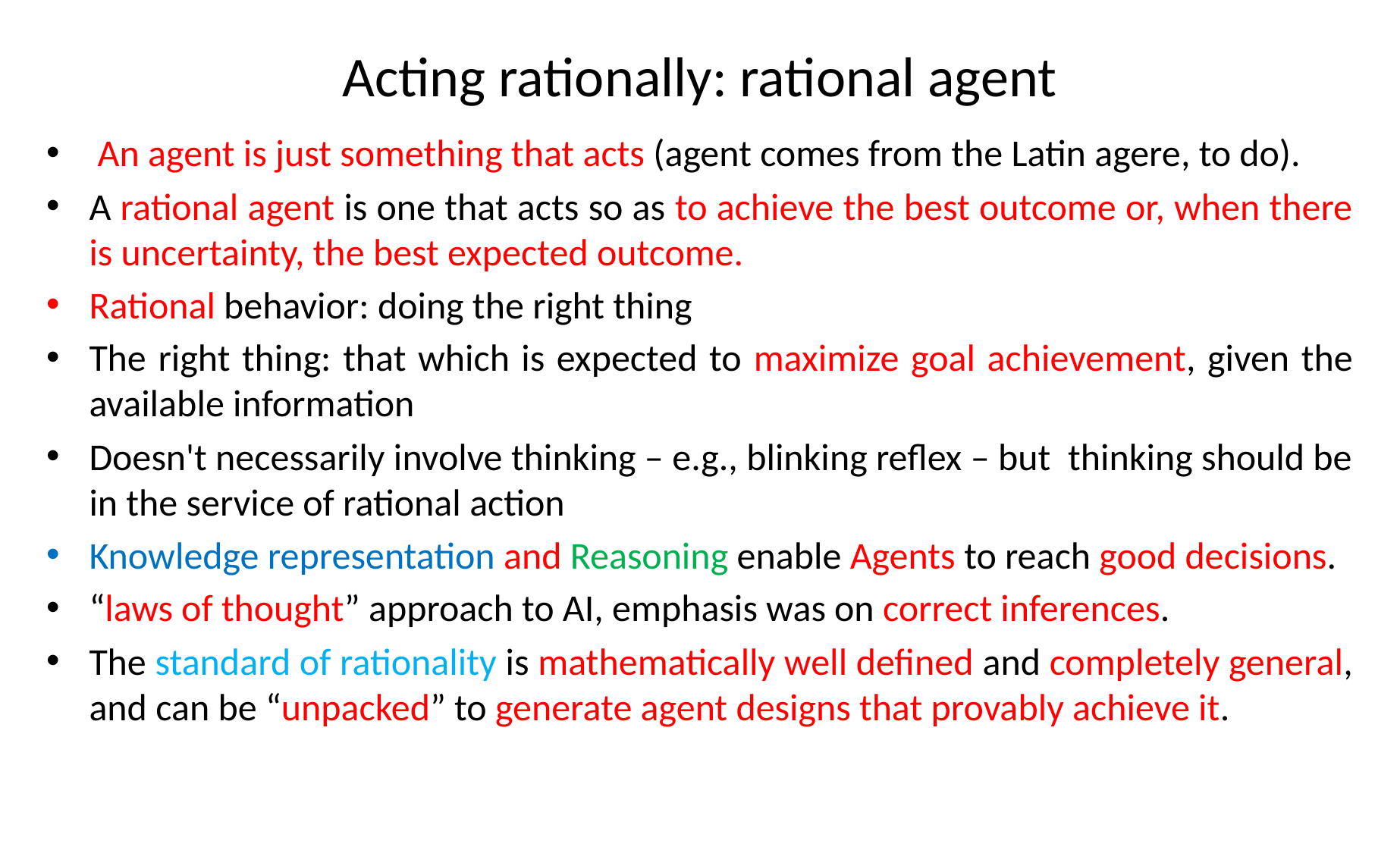

# Acting rationally: rational agent
 An agent is just something that acts (agent comes from the Latin agere, to do).
A rational agent is one that acts so as to achieve the best outcome or, when there is uncertainty, the best expected outcome.
Rational behavior: doing the right thing
The right thing: that which is expected to maximize goal achievement, given the available information
Doesn't necessarily involve thinking – e.g., blinking reflex – but  thinking should be in the service of rational action
Knowledge representation and Reasoning enable Agents to reach good decisions.
“laws of thought” approach to AI, emphasis was on correct inferences.
The standard of rationality is mathematically well defined and completely general, and can be “unpacked” to generate agent designs that provably achieve it.